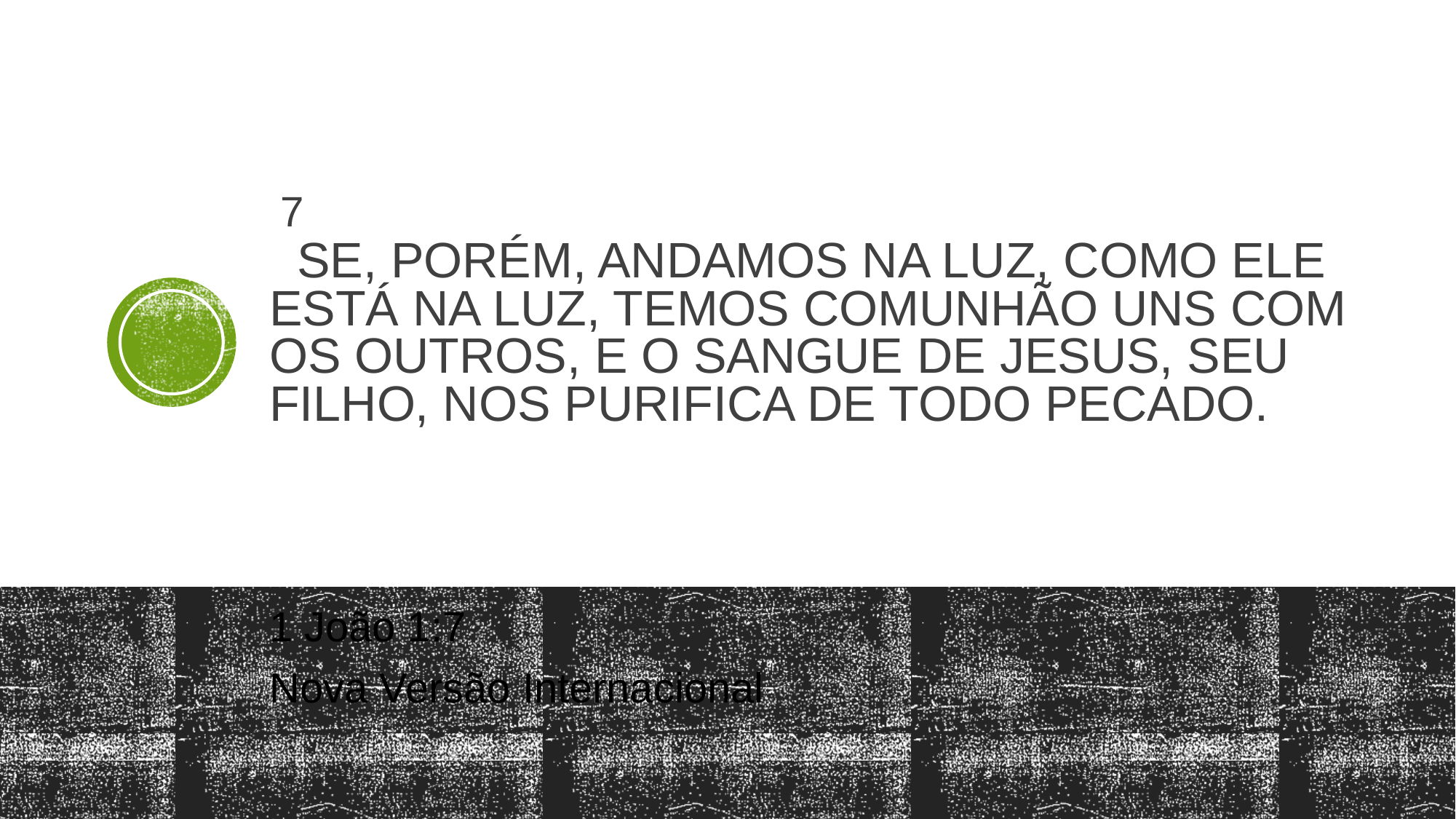

# Se, porém, andamos na luz, como ele está na luz, temos comunhão uns com os outros, e o sangue de Jesus, seu Filho, nos purifica de todo pecado.
7
1 João 1:7
Nova Versão Internacional